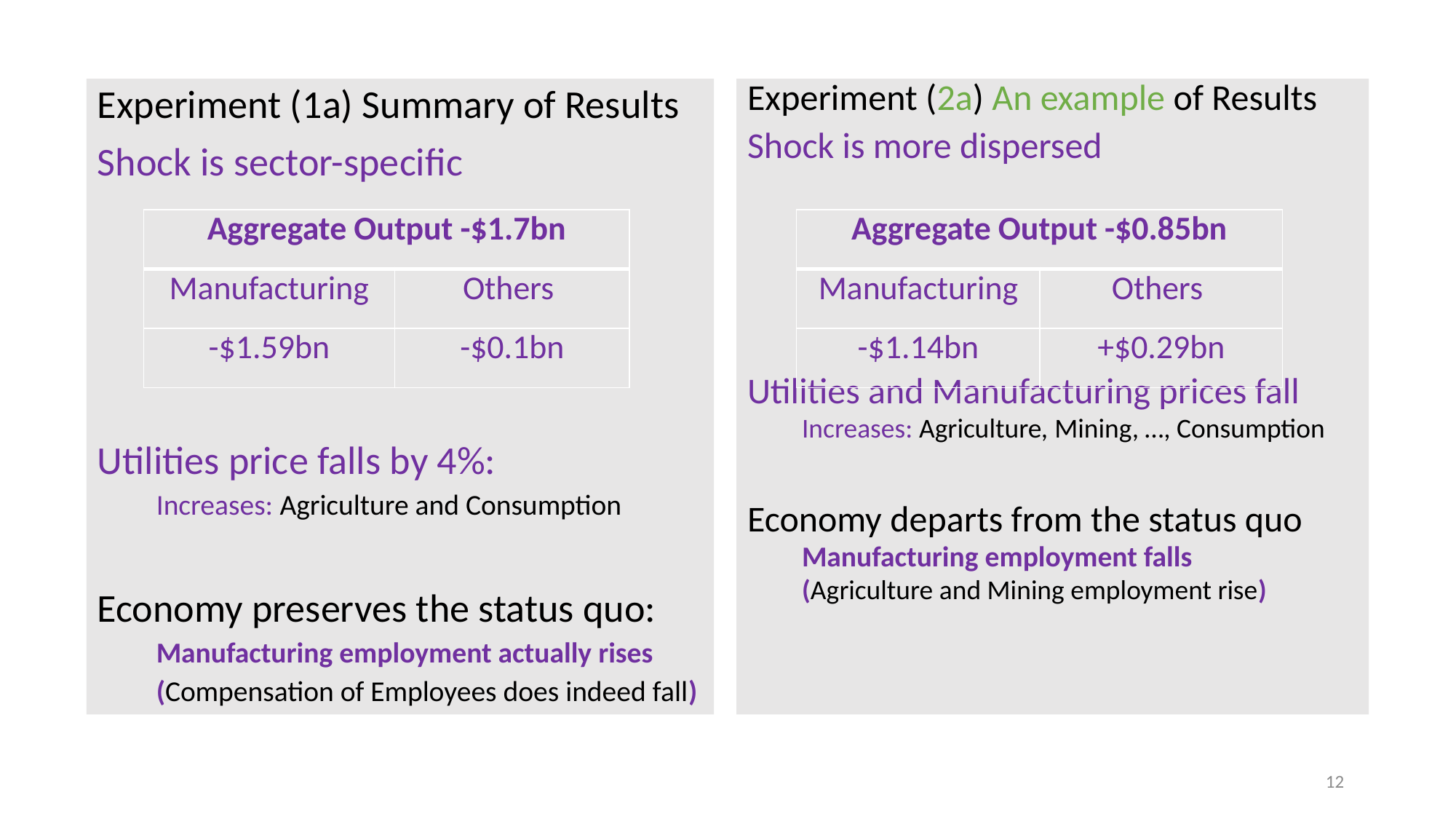

Experiment (1a) Summary of Results
Shock is sector-specific

Utilities price falls by 4%:
Increases: Agriculture and Consumption

Economy preserves the status quo:
Manufacturing employment actually rises
(Compensation of Employees does indeed fall)
Experiment (2a) An example of Results
Shock is more dispersed

Utilities and Manufacturing prices fall
Increases: Agriculture, Mining, …, Consumption

Economy departs from the status quo
Manufacturing employment falls
(Agriculture and Mining employment rise)
| Aggregate Output -$1.7bn |  |
| --- | --- |
| Manufacturing | Others |
| -$1.59bn | -$0.1bn |
| Aggregate Output -$0.85bn |  |
| --- | --- |
| Manufacturing | Others |
| -$1.14bn | +$0.29bn |
12